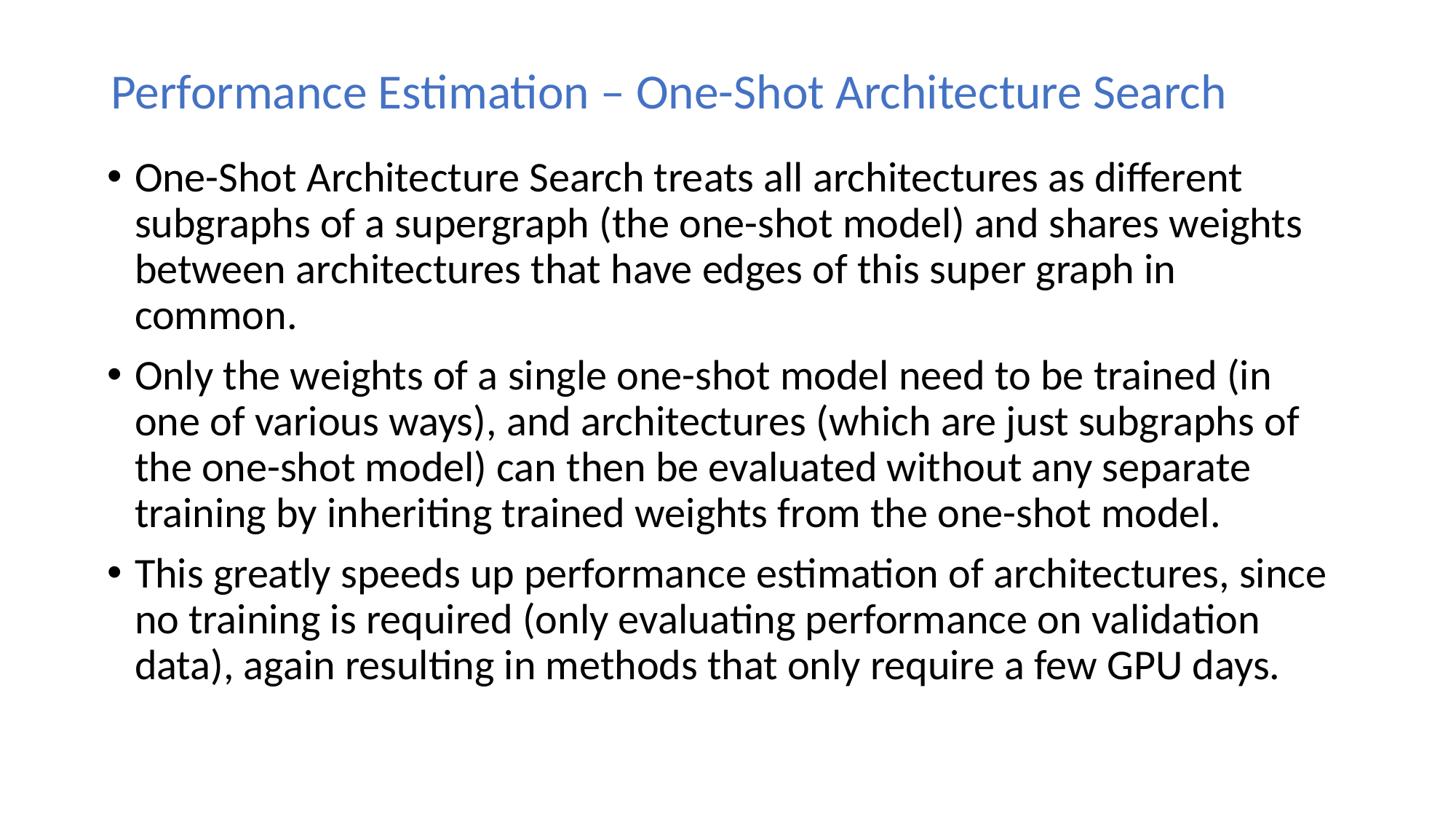

# Performance Estimation – One-Shot Architecture Search
One-Shot Architecture Search treats all architectures as different subgraphs of a supergraph (the one-shot model) and shares weights between architectures that have edges of this super graph in common.
Only the weights of a single one-shot model need to be trained (in one of various ways), and architectures (which are just subgraphs of the one-shot model) can then be evaluated without any separate training by inheriting trained weights from the one-shot model.
This greatly speeds up performance estimation of architectures, since no training is required (only evaluating performance on validation data), again resulting in methods that only require a few GPU days.